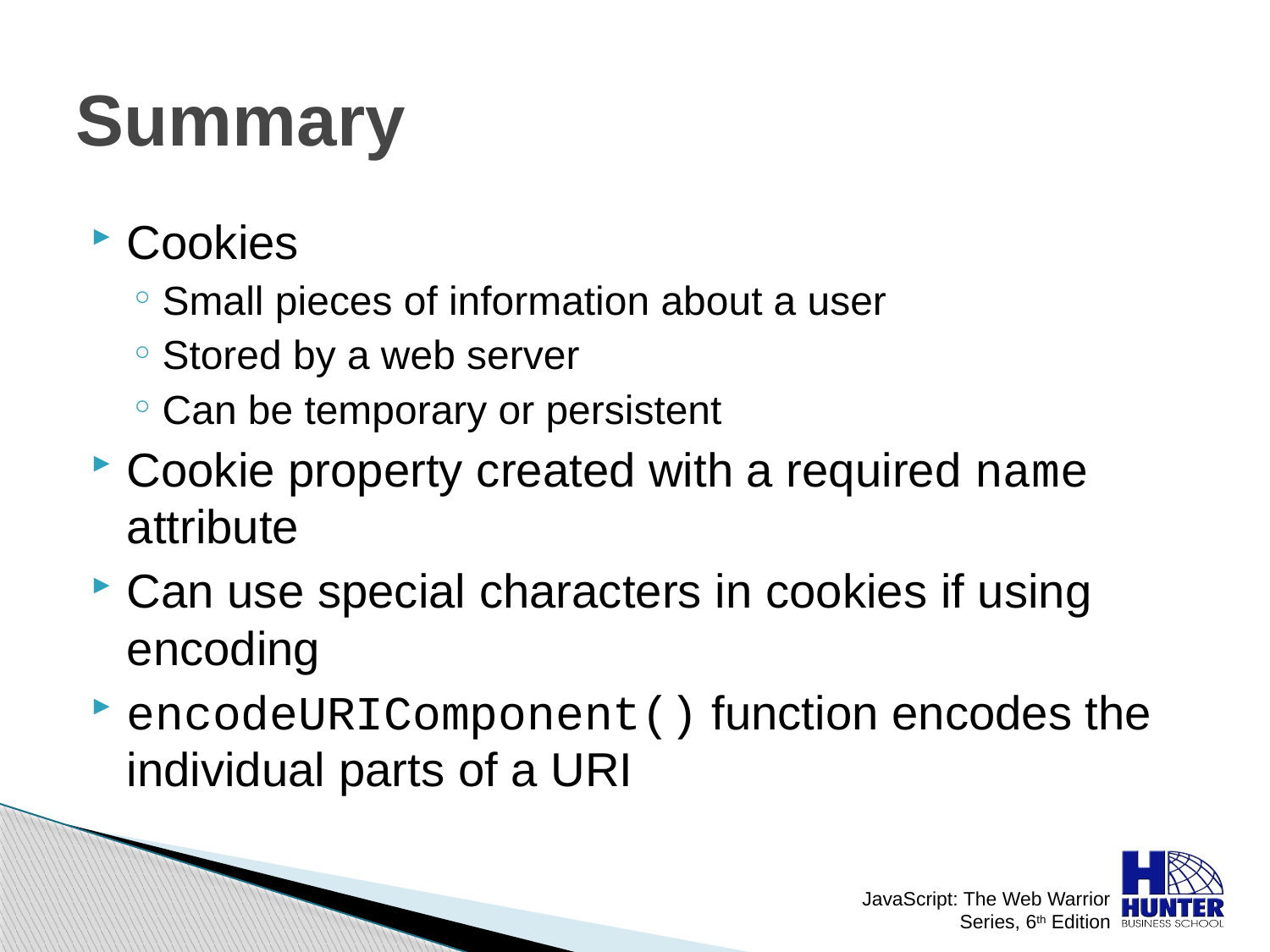

# Summary
Cookies
Small pieces of information about a user
Stored by a web server
Can be temporary or persistent
Cookie property created with a required name attribute
Can use special characters in cookies if using encoding
encodeURIComponent() function encodes the individual parts of a URI